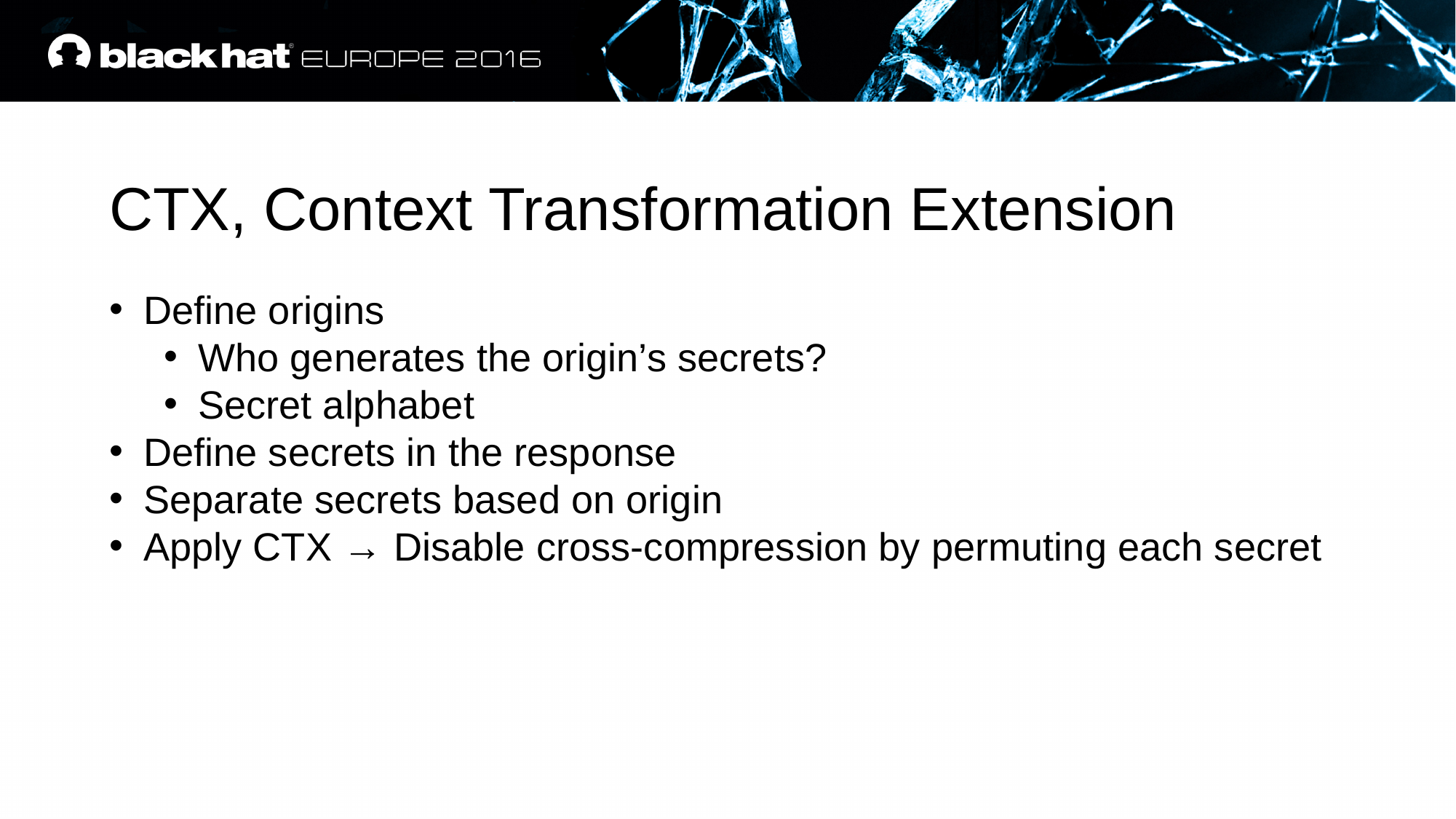

CTX, Context Transformation Extension
Define origins
Who generates the origin’s secrets?
Secret alphabet
Define secrets in the response
Separate secrets based on origin
Apply CTX → Disable cross-compression by permuting each secret